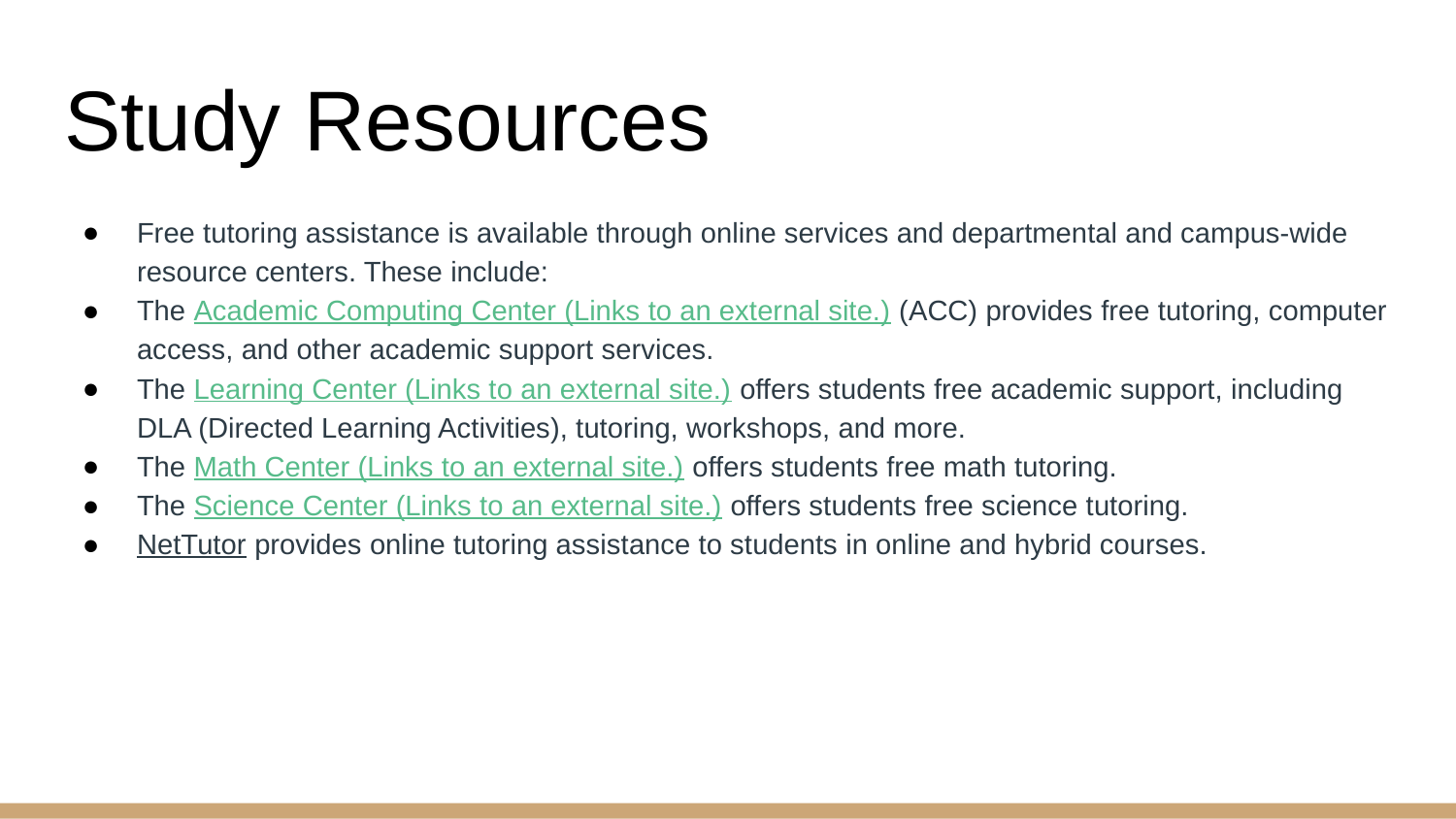

# Study Resources
Free tutoring assistance is available through online services and departmental and campus-wide resource centers. These include:
The Academic Computing Center (Links to an external site.) (ACC) provides free tutoring, computer access, and other academic support services.
The Learning Center (Links to an external site.) offers students free academic support, including DLA (Directed Learning Activities), tutoring, workshops, and more.
The Math Center (Links to an external site.) offers students free math tutoring.
The Science Center (Links to an external site.) offers students free science tutoring.
NetTutor provides online tutoring assistance to students in online and hybrid courses.